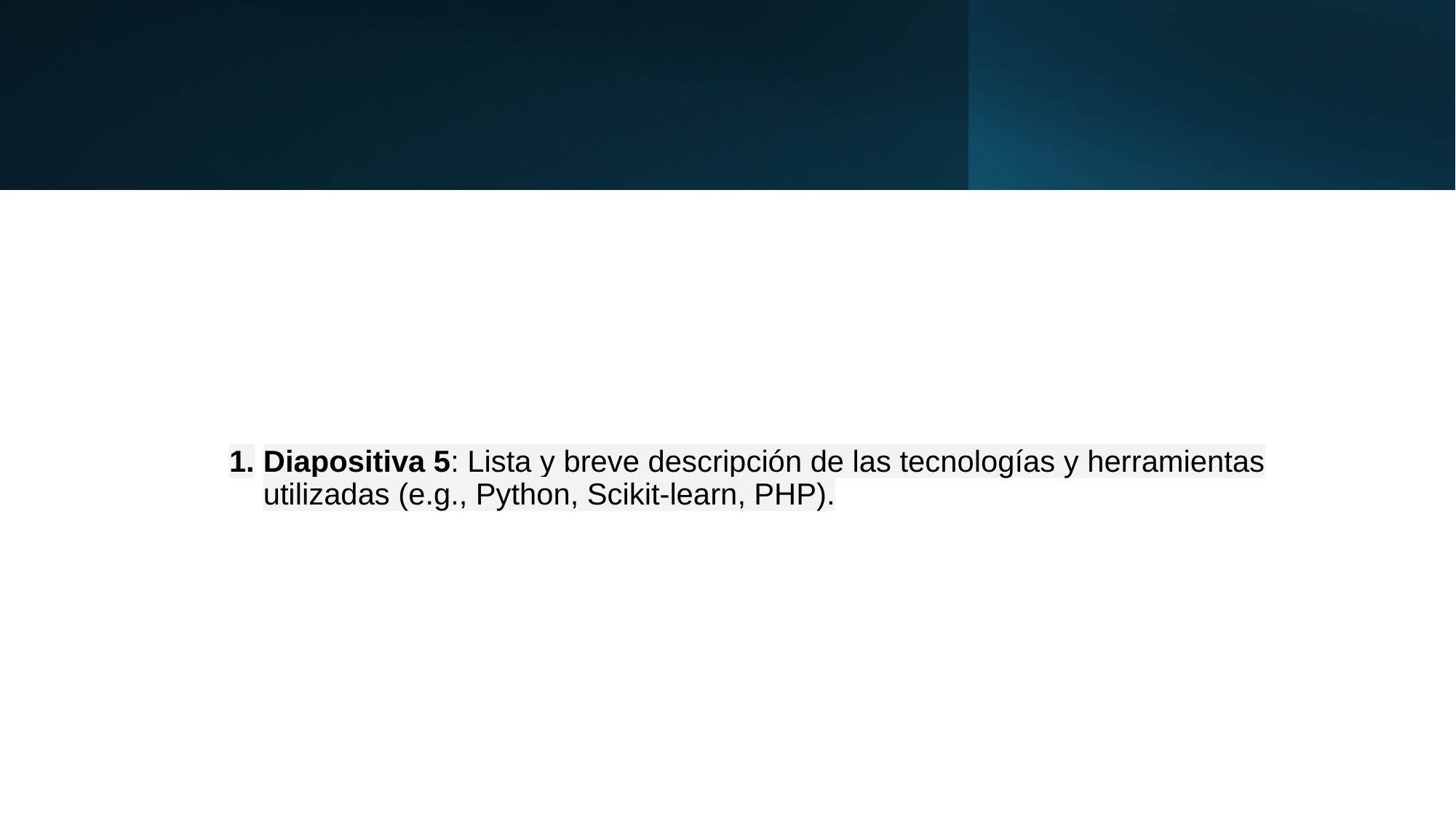

#

Diapositiva 5: Lista y breve descripción de las tecnologías y herramientas utilizadas (e.g., Python, Scikit-learn, PHP).